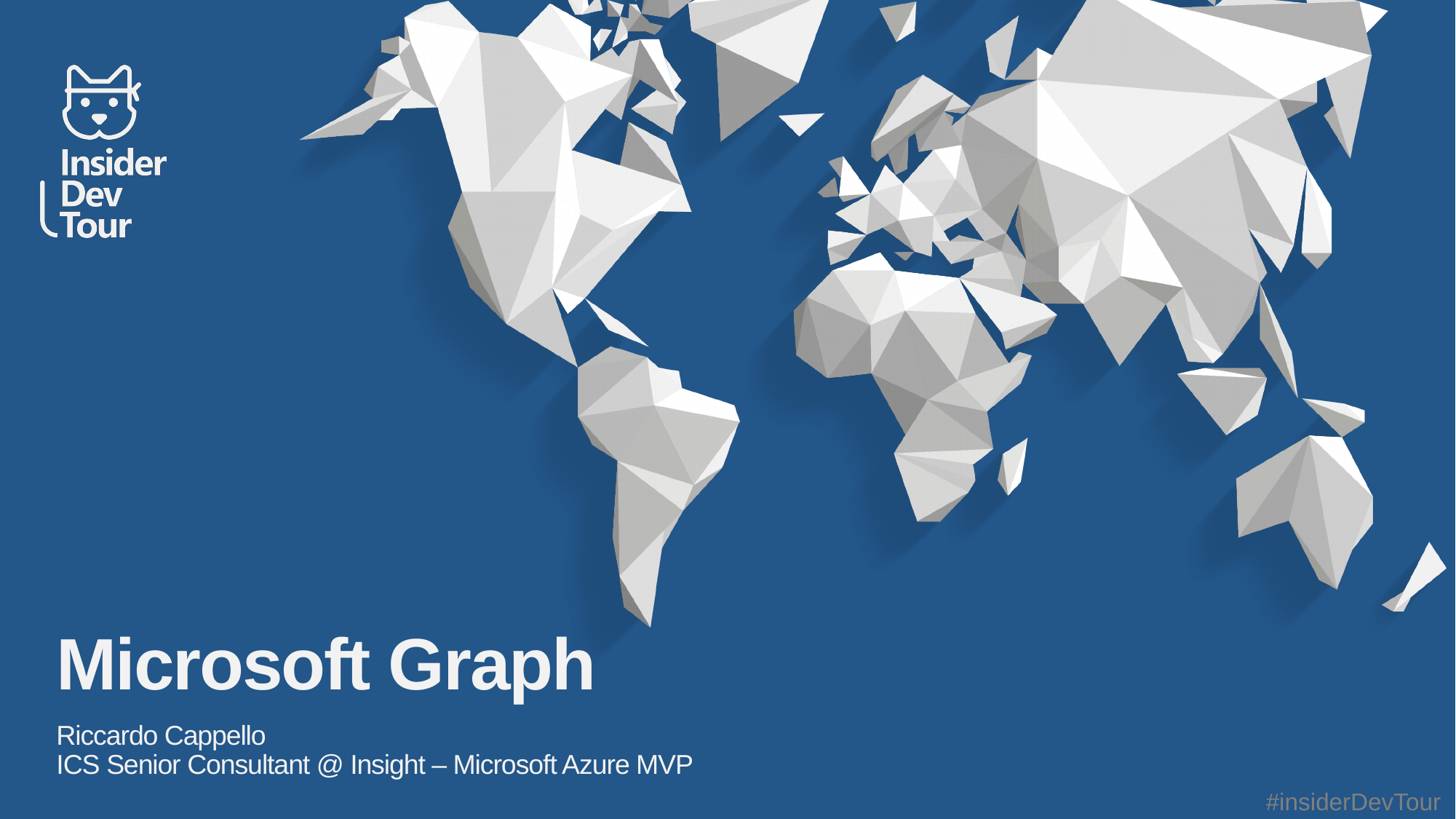

# Microsoft Graph
Riccardo Cappello
ICS Senior Consultant @ Insight – Microsoft Azure MVP